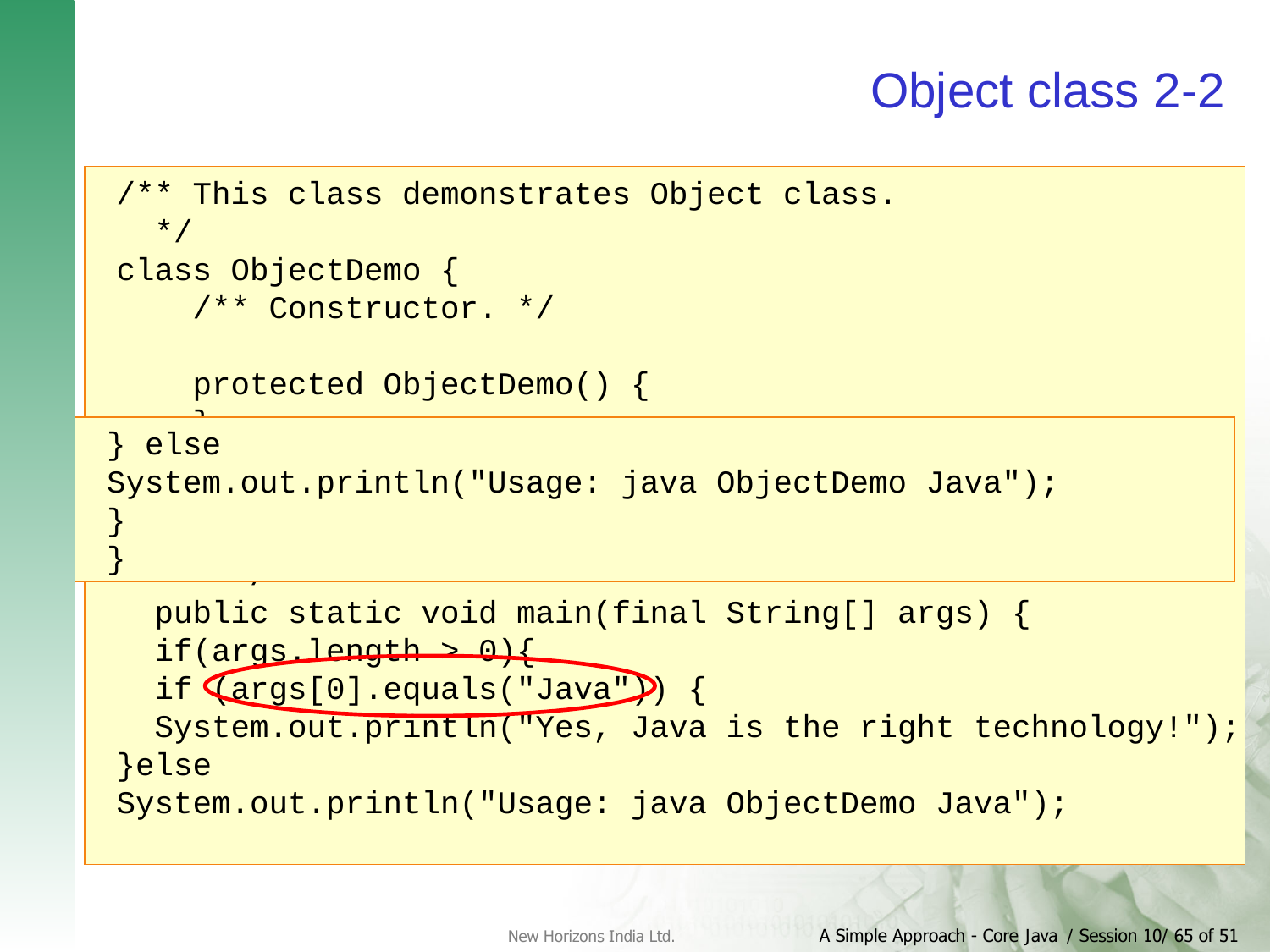

# Object class 2-2
/** This class demonstrates Object class.
  */
class ObjectDemo {
    /** Constructor. */
    protected ObjectDemo() {
    }
    /** This is a main method.
      * It demonstrates Object Class
      * @param args passed to the main method
      */
  public static void main(final String[] args) {
  if(args.length > 0){
  if (args[0].equals("Java")) {
  System.out.println("Yes, Java is the right technology!");
}else
System.out.println("Usage: java ObjectDemo Java");

 Usage of Object class
Using Methods of Object class such as equals().

} else
System.out.println("Usage: java ObjectDemo Java");
}
}

Demonstration: Example 16